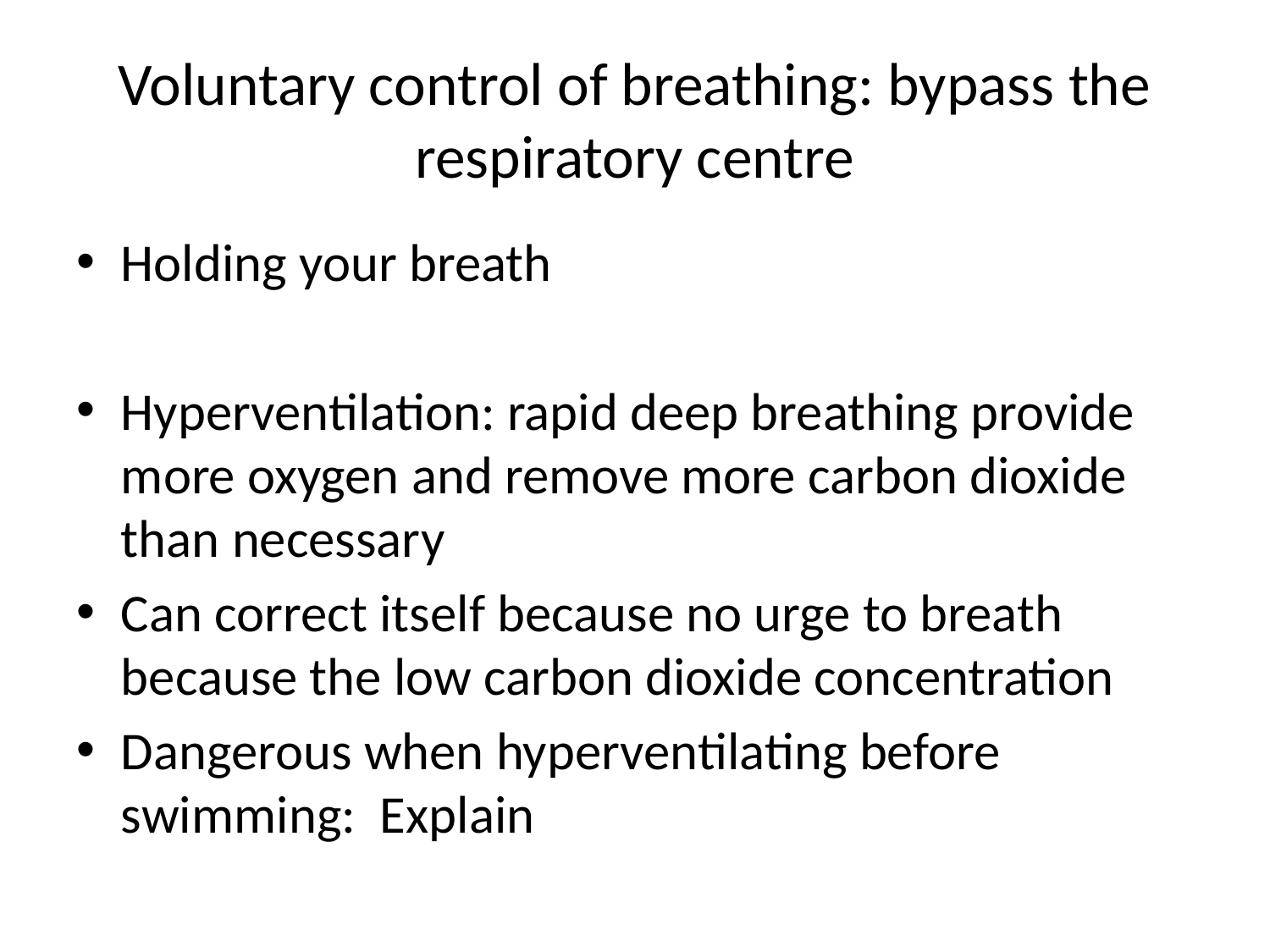

# Voluntary control of breathing: bypass the respiratory centre
Holding your breath

Hyperventilation: rapid deep breathing provide more oxygen and remove more carbon dioxide than necessary
Can correct itself because no urge to breath because the low carbon dioxide concentration
Dangerous when hyperventilating before swimming:  Explain